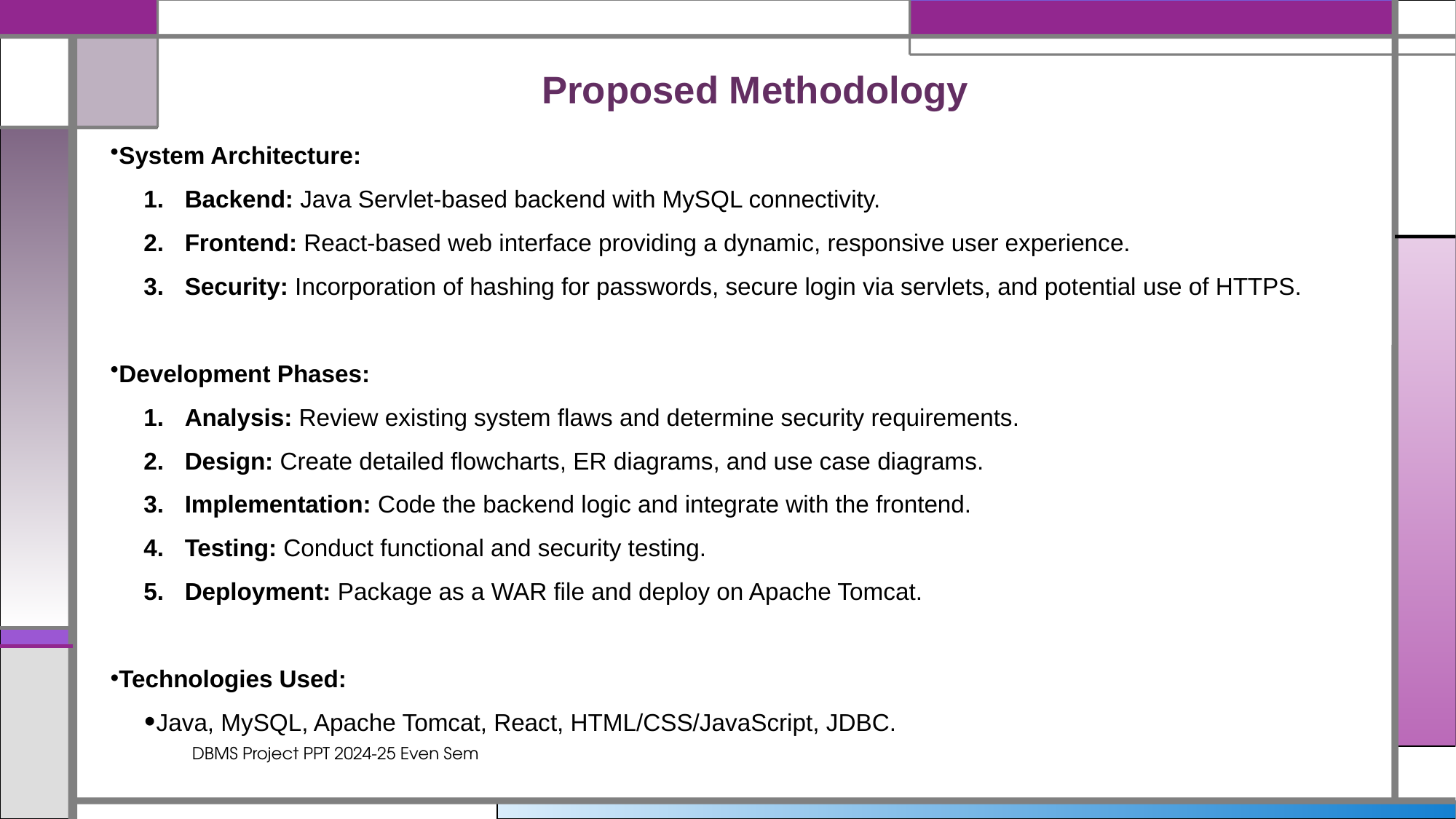

# Proposed Methodology

System Architecture:
Backend: Java Servlet-based backend with MySQL connectivity.
Frontend: React-based web interface providing a dynamic, responsive user experience.
Security: Incorporation of hashing for passwords, secure login via servlets, and potential use of HTTPS.

Development Phases:
Analysis: Review existing system flaws and determine security requirements.
Design: Create detailed flowcharts, ER diagrams, and use case diagrams.
Implementation: Code the backend logic and integrate with the frontend.
Testing: Conduct functional and security testing.
Deployment: Package as a WAR file and deploy on Apache Tomcat.

Technologies Used:
Java, MySQL, Apache Tomcat, React, HTML/CSS/JavaScript, JDBC.

DBMS Project PPT 2024-25 Even Sem